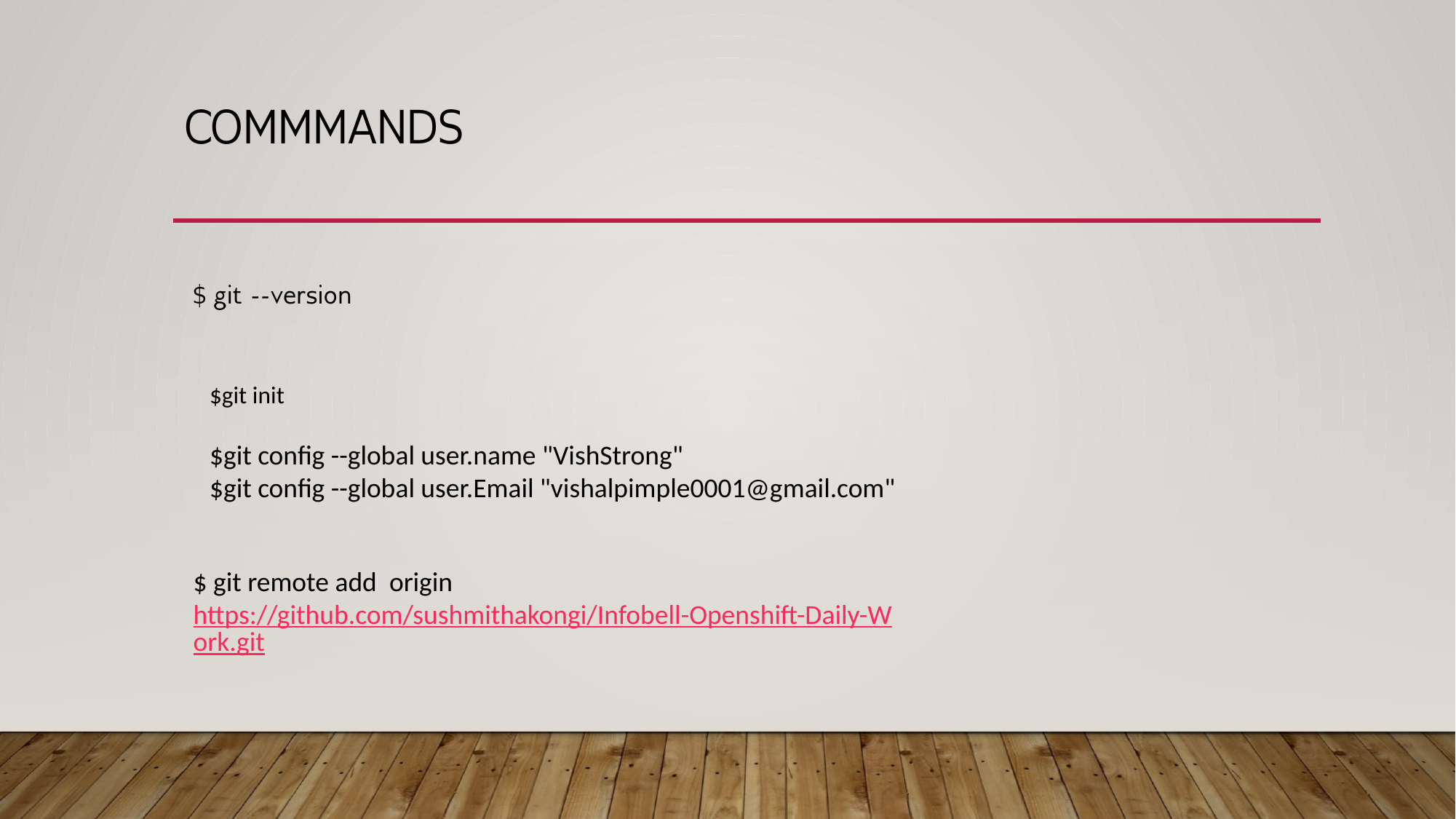

# commmands
$ git --version
$git init

$git config --global user.name "VishStrong"
$git config --global user.Email "vishalpimple0001@gmail.com"

$ git remote add  origin  https://github.com/sushmithakongi/Infobell-Openshift-Daily-Work.git